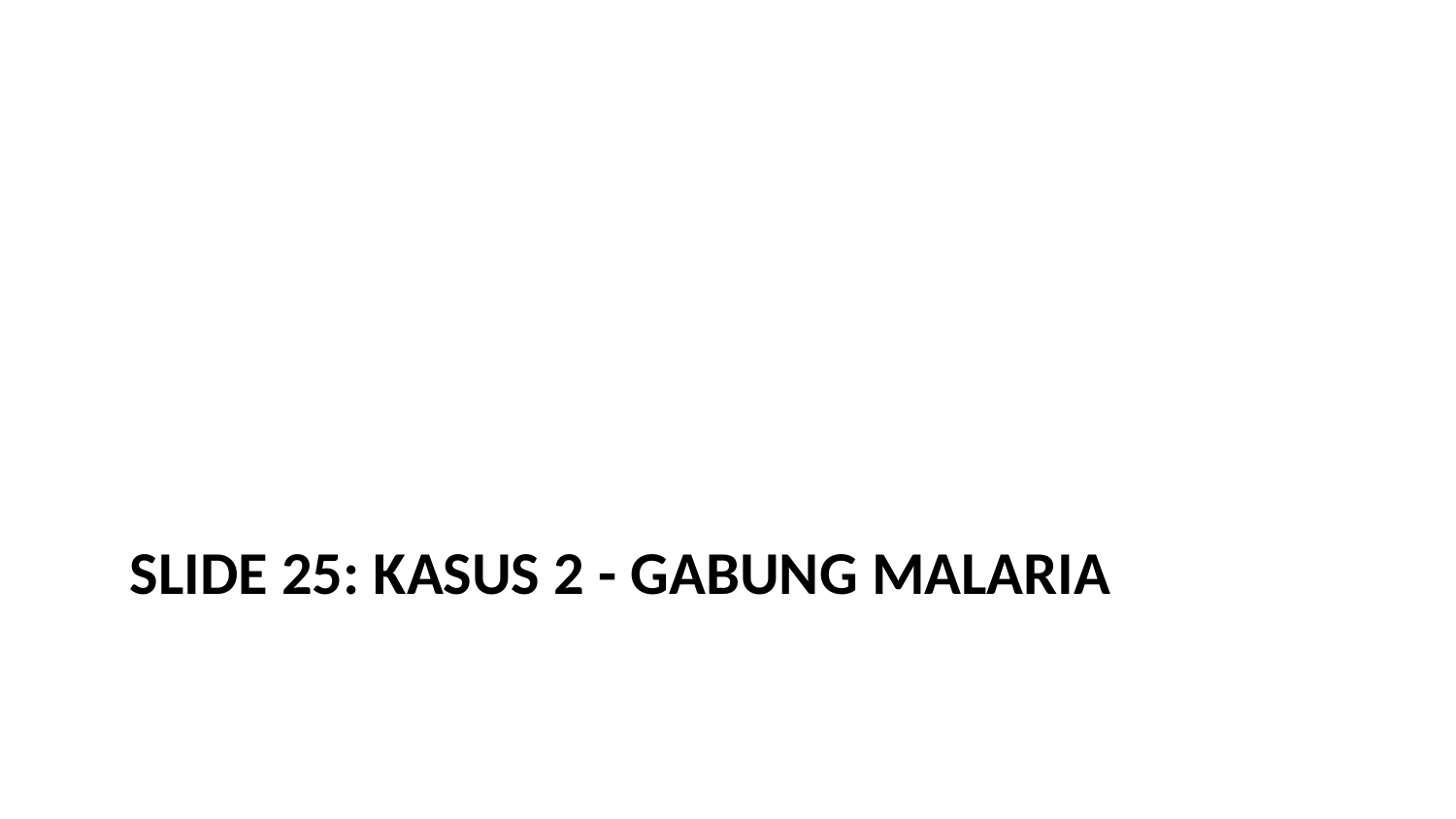

# Slide 25: Kasus 2 - Gabung Malaria